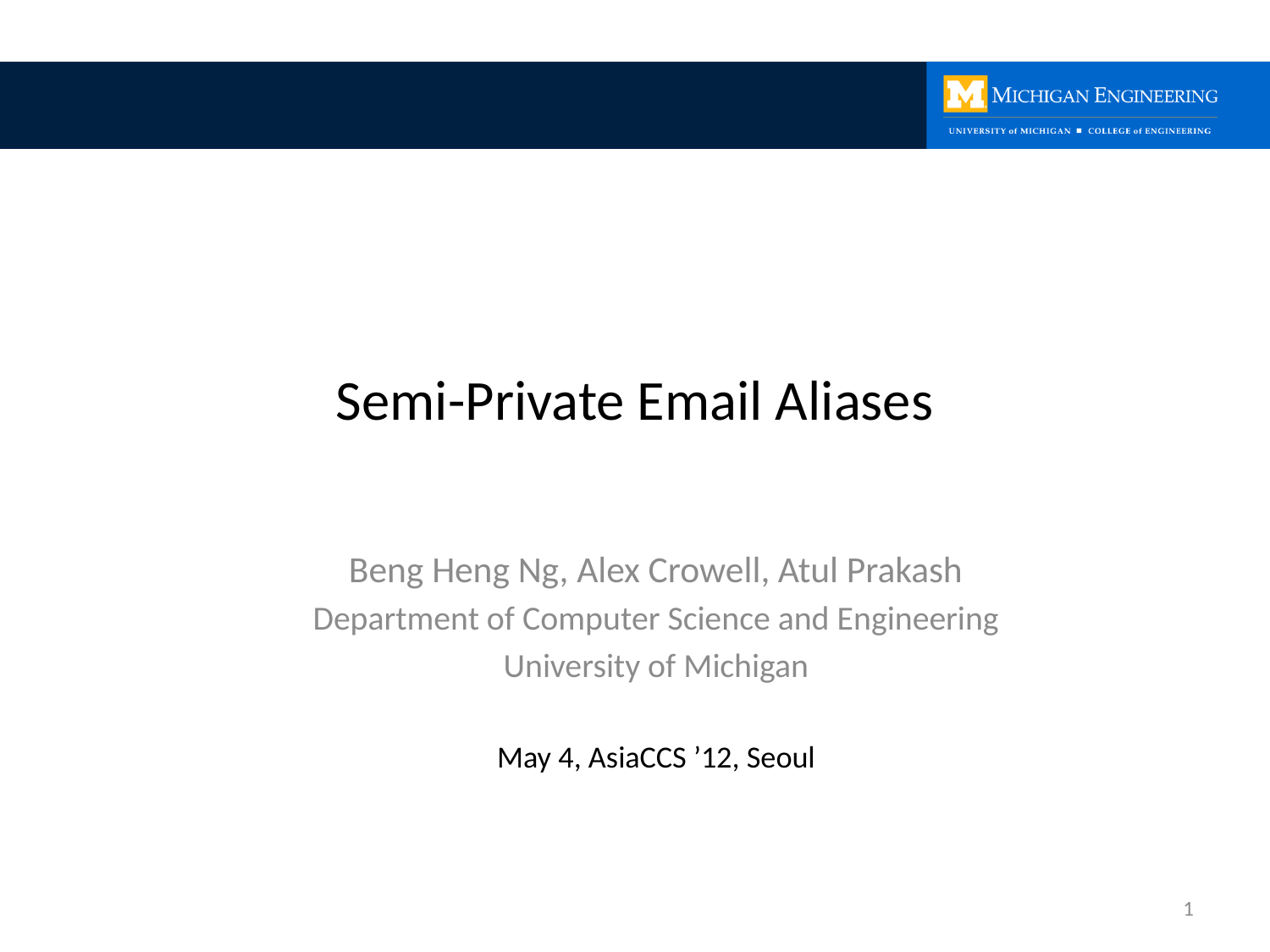

# Semi-Private Email Aliases
Beng Heng Ng, Alex Crowell, Atul Prakash
Department of Computer Science and Engineering
University of Michigan

May 4, AsiaCCS ’12, Seoul
1